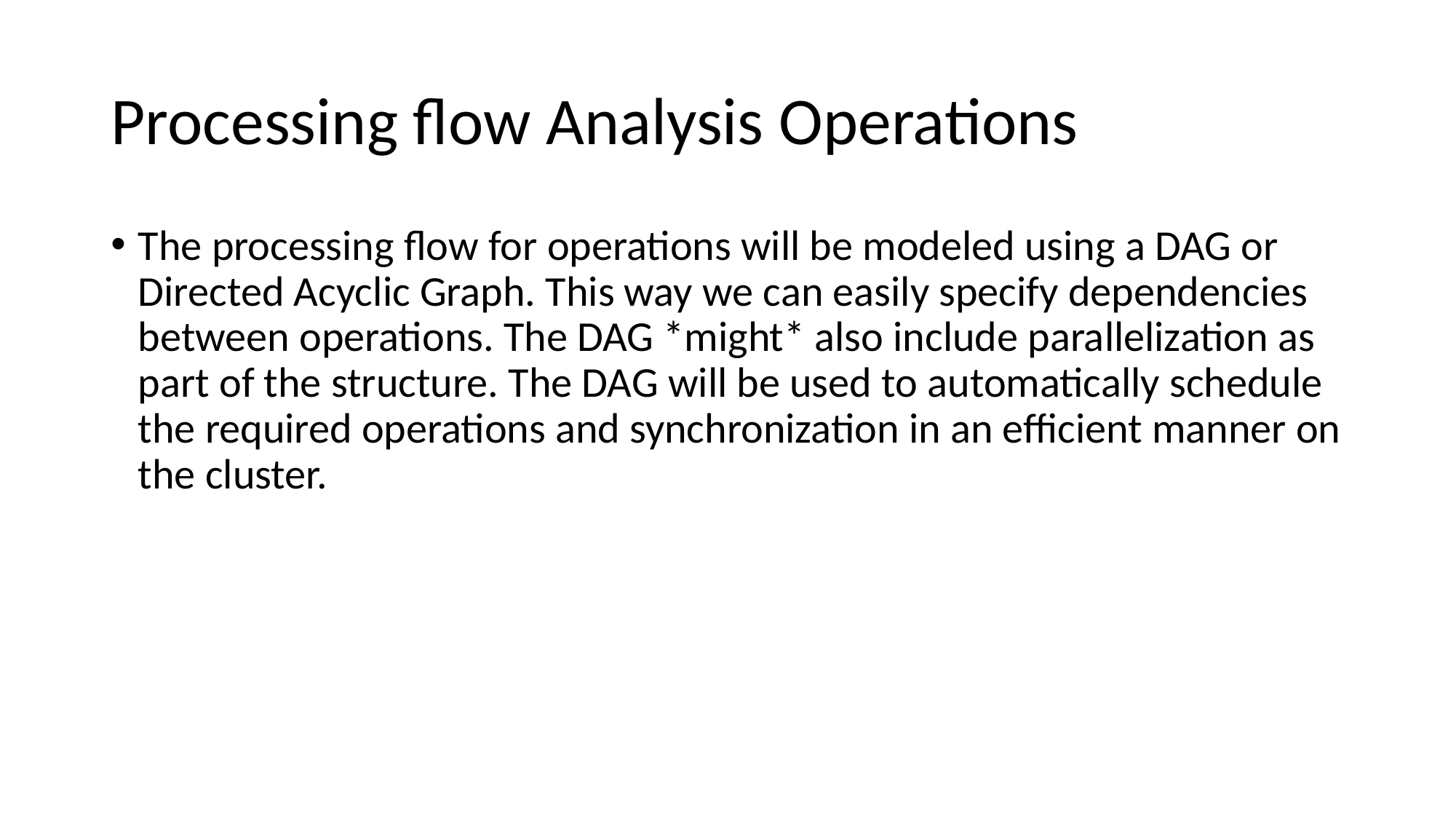

# Processing flow Analysis Operations
The processing flow for operations will be modeled using a DAG or Directed Acyclic Graph. This way we can easily specify dependencies between operations. The DAG *might* also include parallelization as part of the structure. The DAG will be used to automatically schedule the required operations and synchronization in an efficient manner on the cluster.